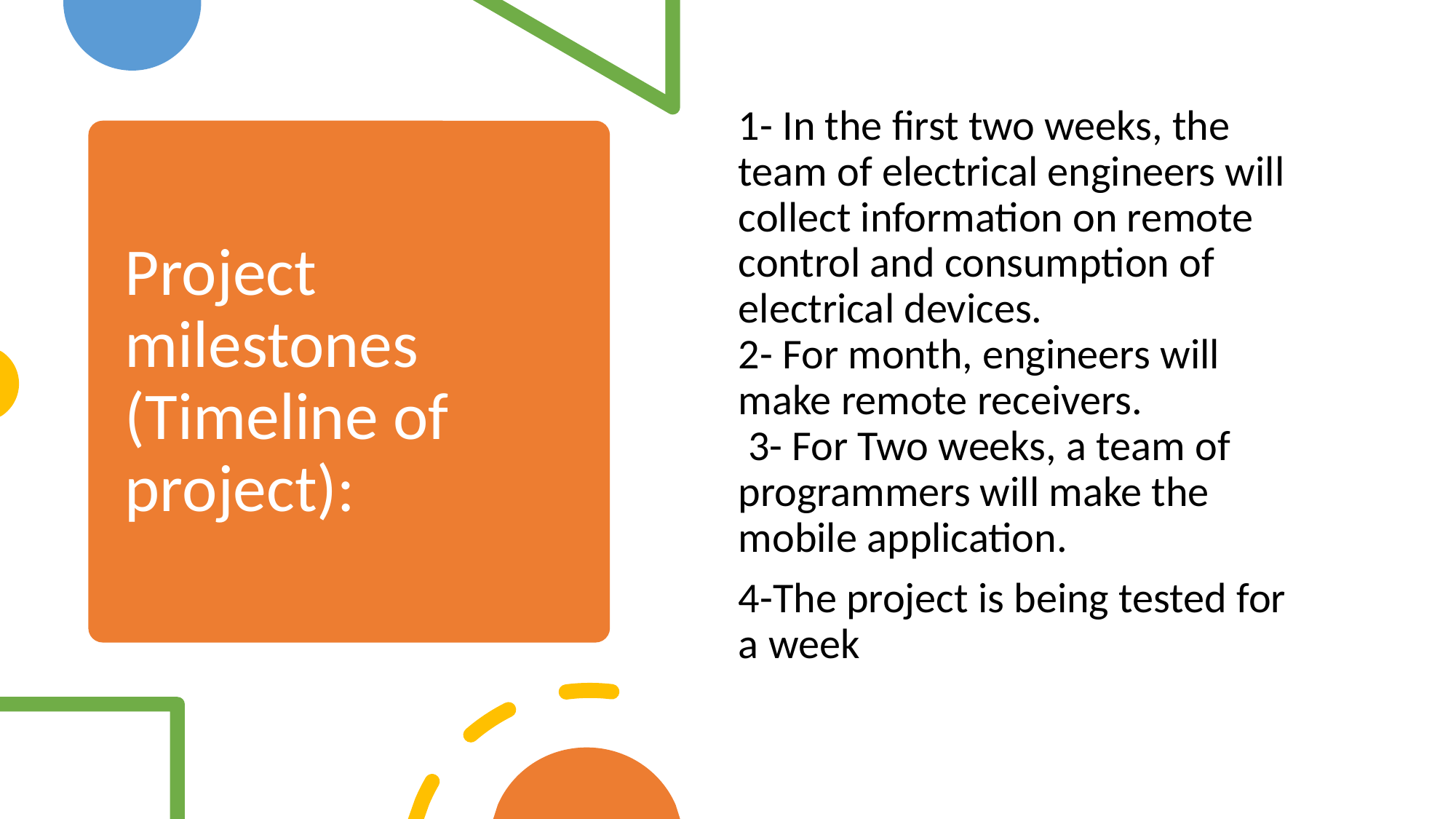

1- In the first two weeks, the team of electrical engineers will collect information on remote control and consumption of electrical devices.
2- For month, engineers will make remote receivers.
 3- For Two weeks, a team of programmers will make the mobile application.
4-The project is being tested for a week

# Project milestones (Timeline of project):